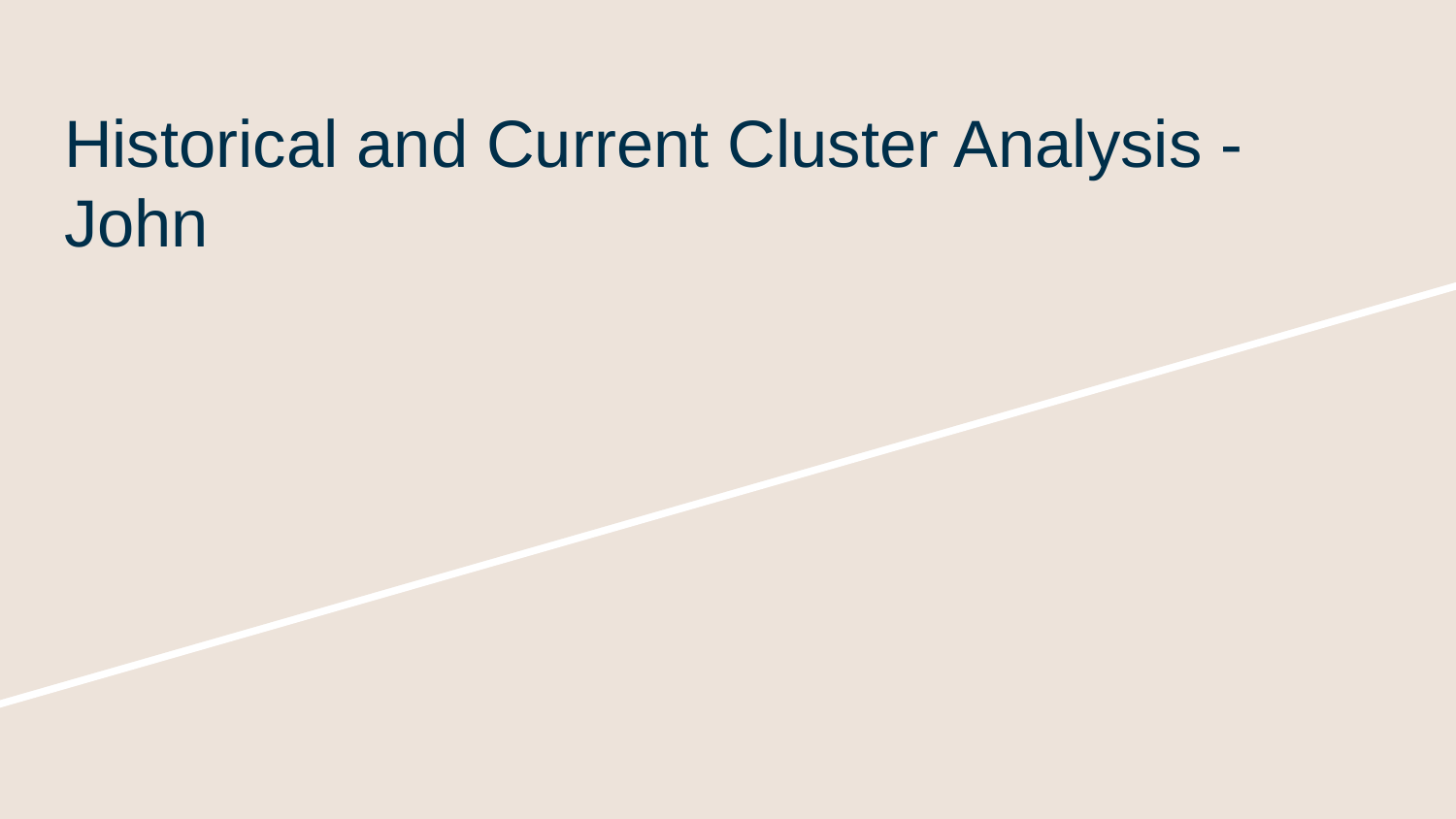

# Historical and Current Cluster Analysis - John